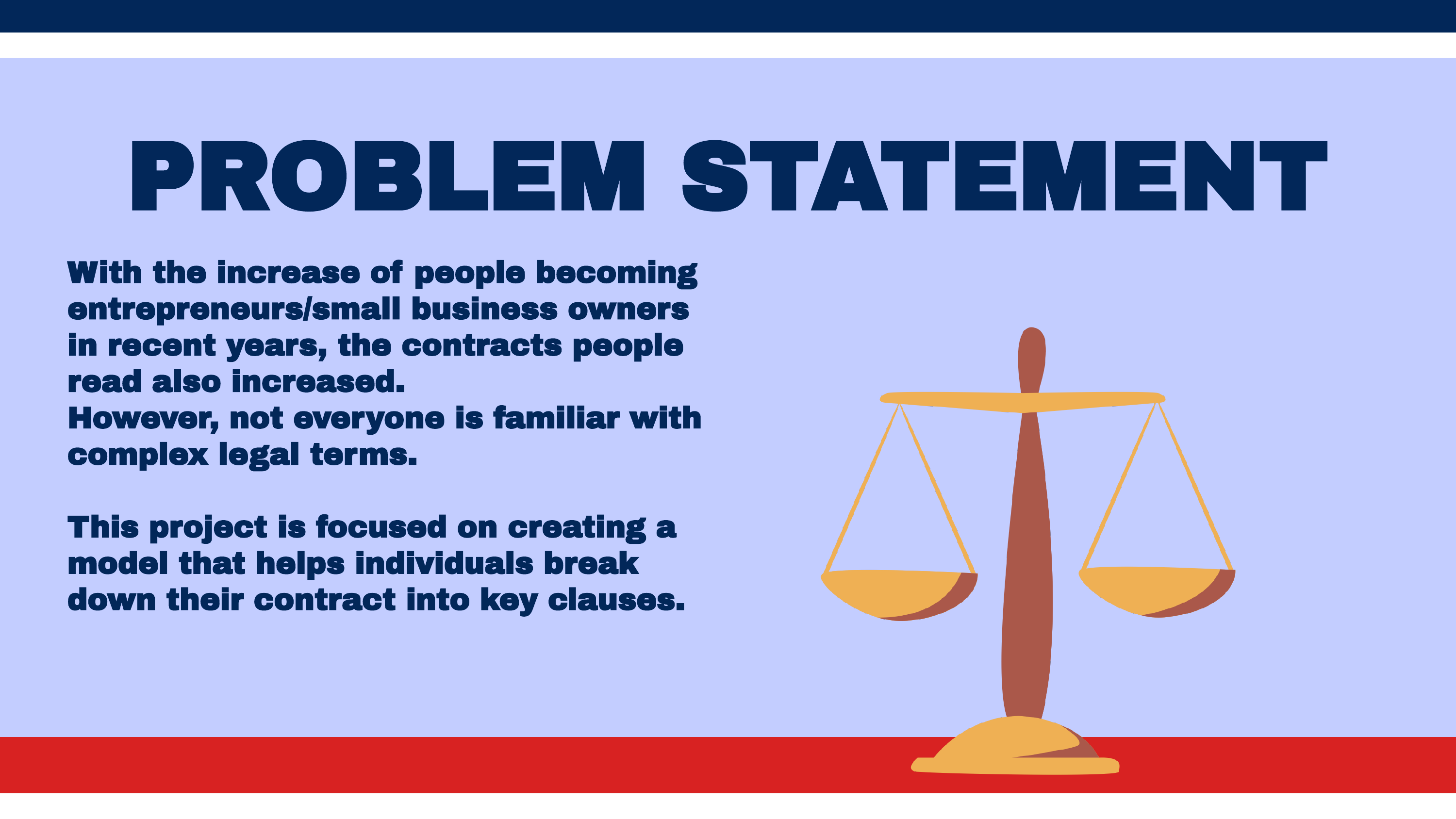

PROBLEM STATEMENT
With the increase of people becoming entrepreneurs/small business owners in recent years, the contracts people read also increased.
However, not everyone is familiar with complex legal terms.

This project is focused on creating a model that helps individuals break down their contract into key clauses.